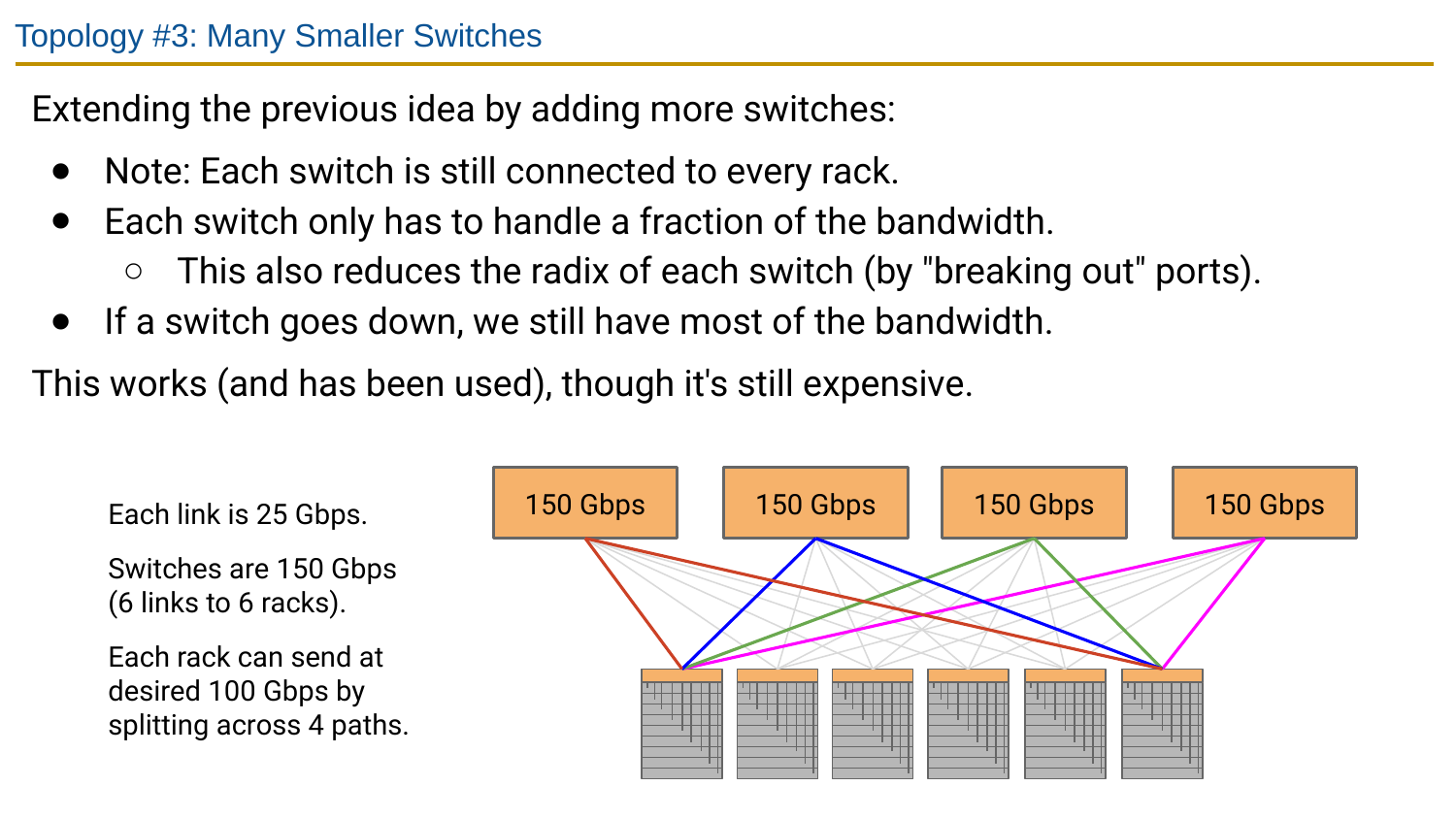

# Topology #3: Many Smaller Switches
Extending the previous idea by adding more switches:
Note: Each switch is still connected to every rack.
Each switch only has to handle a fraction of the bandwidth.
This also reduces the radix of each switch (by "breaking out" ports).
If a switch goes down, we still have most of the bandwidth.
This works (and has been used), though it's still expensive.
150 Gbps
150 Gbps
150 Gbps
150 Gbps
Each link is 25 Gbps.
Switches are 150 Gbps (6 links to 6 racks).
Each rack can send at desired 100 Gbps by splitting across 4 paths.